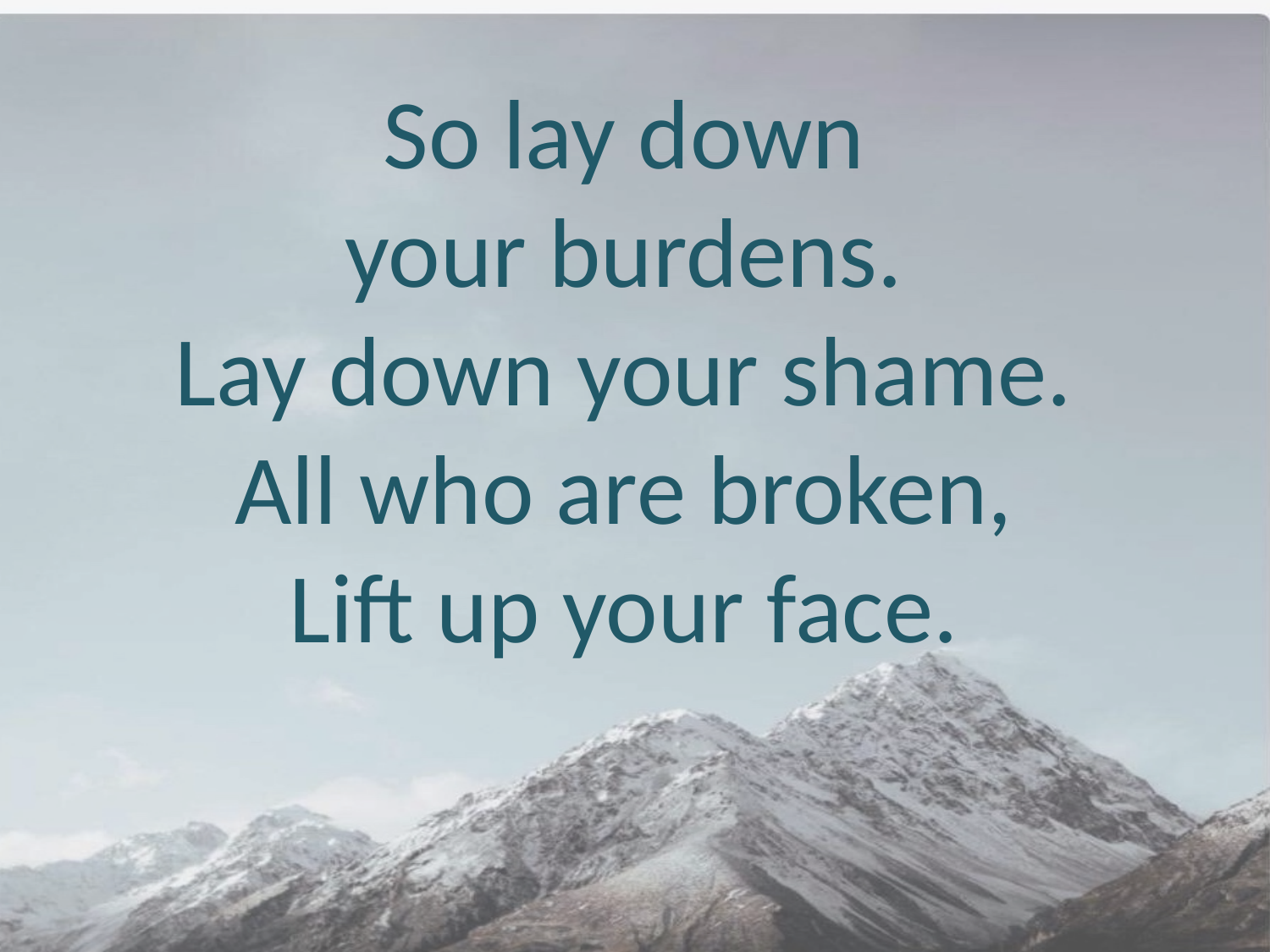

So lay down
your burdens.
Lay down your shame.
All who are broken,
Lift up your face.